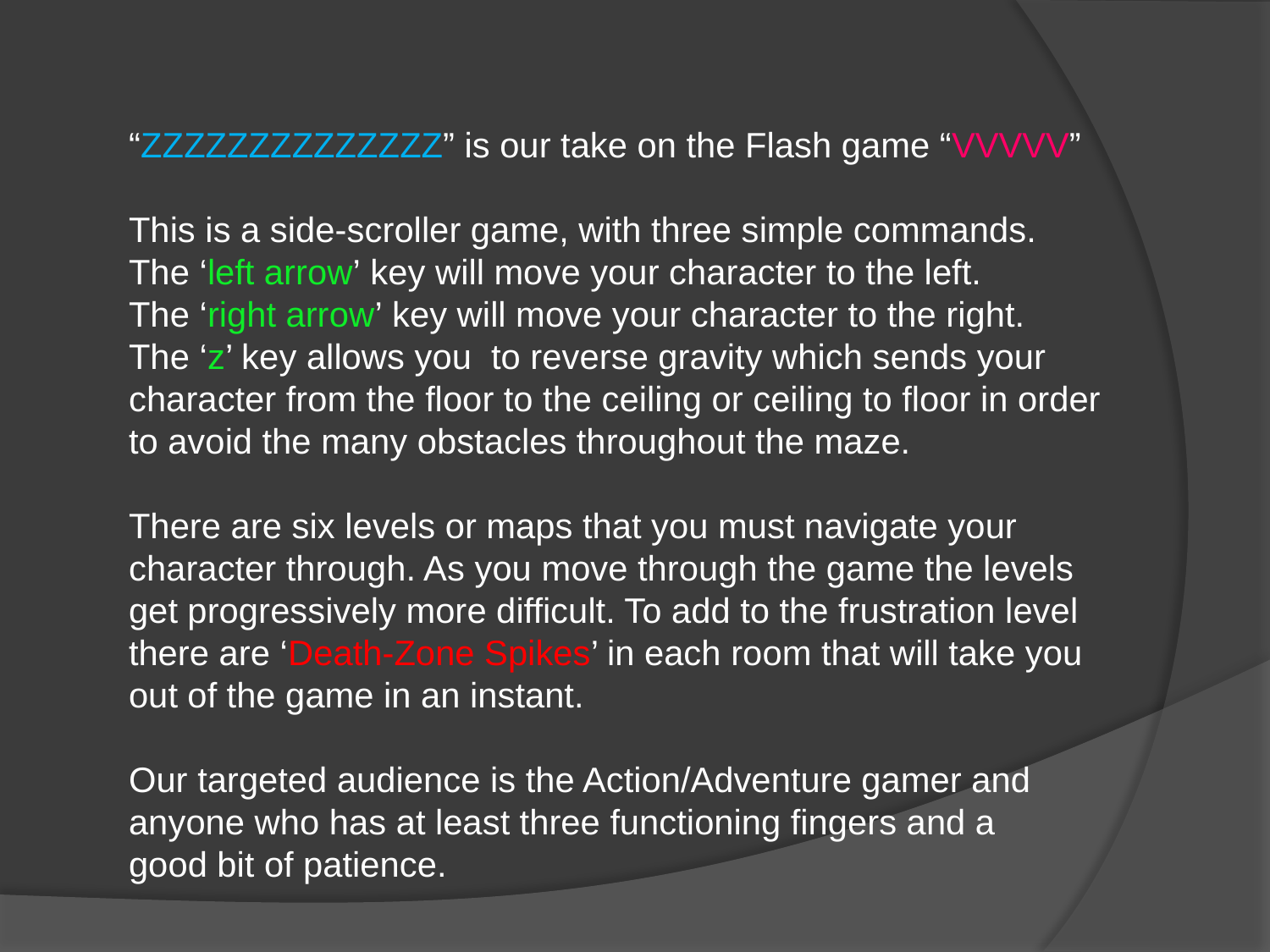

“ZZZZZZZZZZZZZZ” is our take on the Flash game “VVVVV”

This is a side-scroller game, with three simple commands.
The ‘left arrow’ key will move your character to the left.
The ‘right arrow’ key will move your character to the right.
The ‘z’ key allows you  to reverse gravity which sends your character from the floor to the ceiling or ceiling to floor in order to avoid the many obstacles throughout the maze.

There are six levels or maps that you must navigate your character through. As you move through the game the levels get progressively more difficult. To add to the frustration level there are ‘Death-Zone Spikes’ in each room that will take you out of the game in an instant.

Our targeted audience is the Action/Adventure gamer and anyone who has at least three functioning fingers and a
good bit of patience.